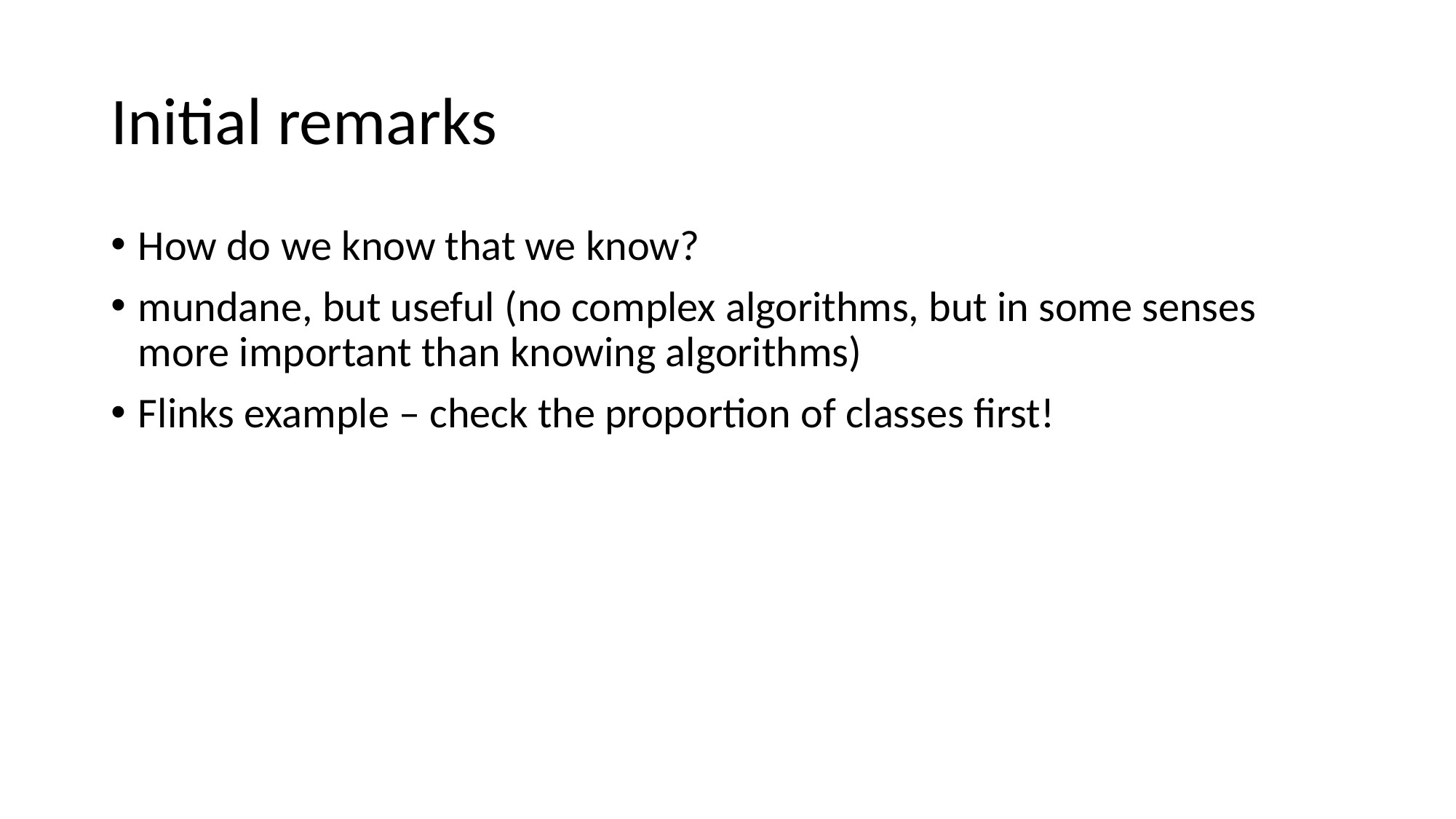

# Initial remarks
How do we know that we know?
mundane, but useful (no complex algorithms, but in some senses more important than knowing algorithms)
Flinks example – check the proportion of classes first!